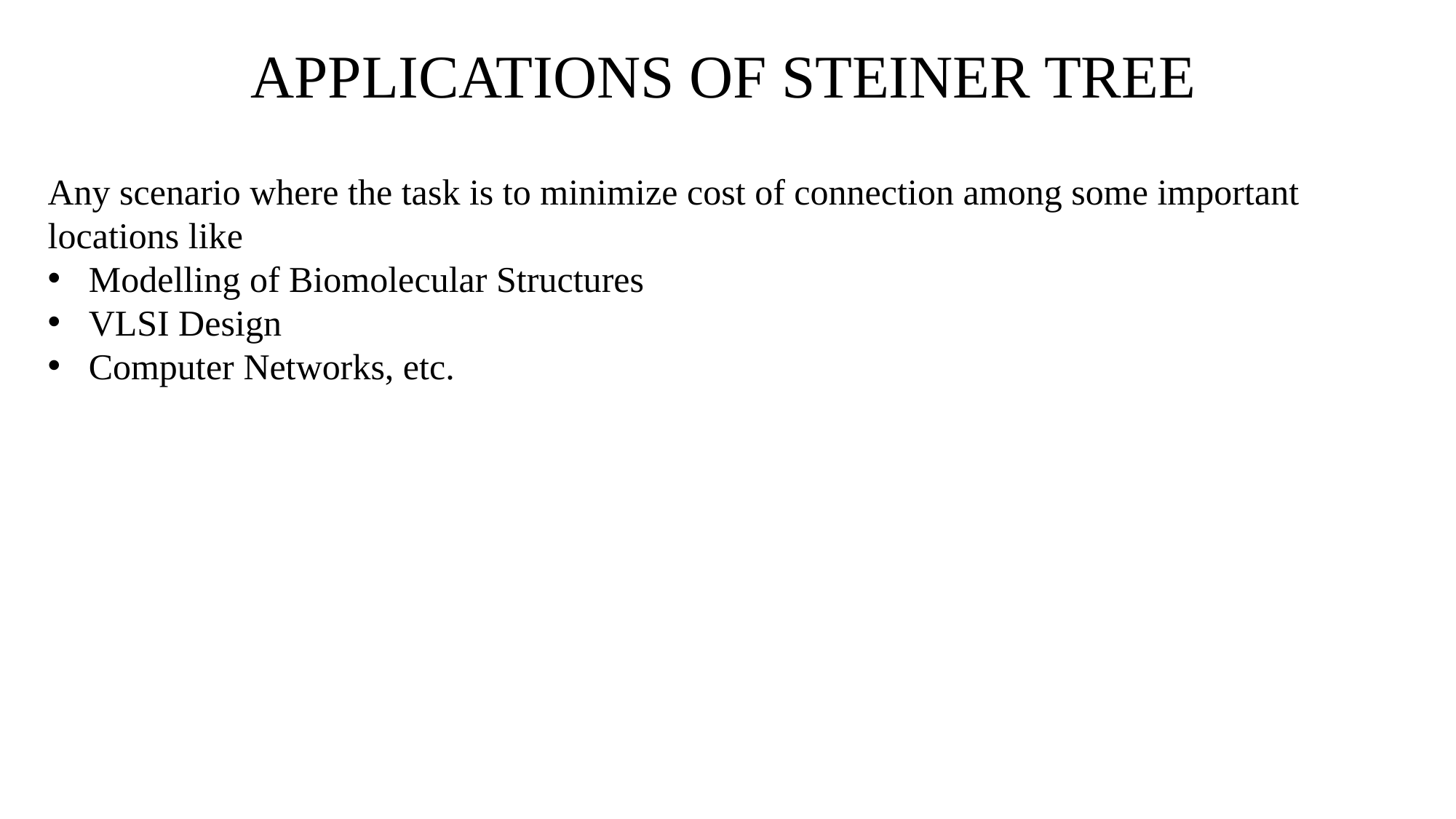

APPLICATIONS OF STEINER TREE
Any scenario where the task is to minimize cost of connection among some important locations like
Modelling of Biomolecular Structures
VLSI Design
Computer Networks, etc.